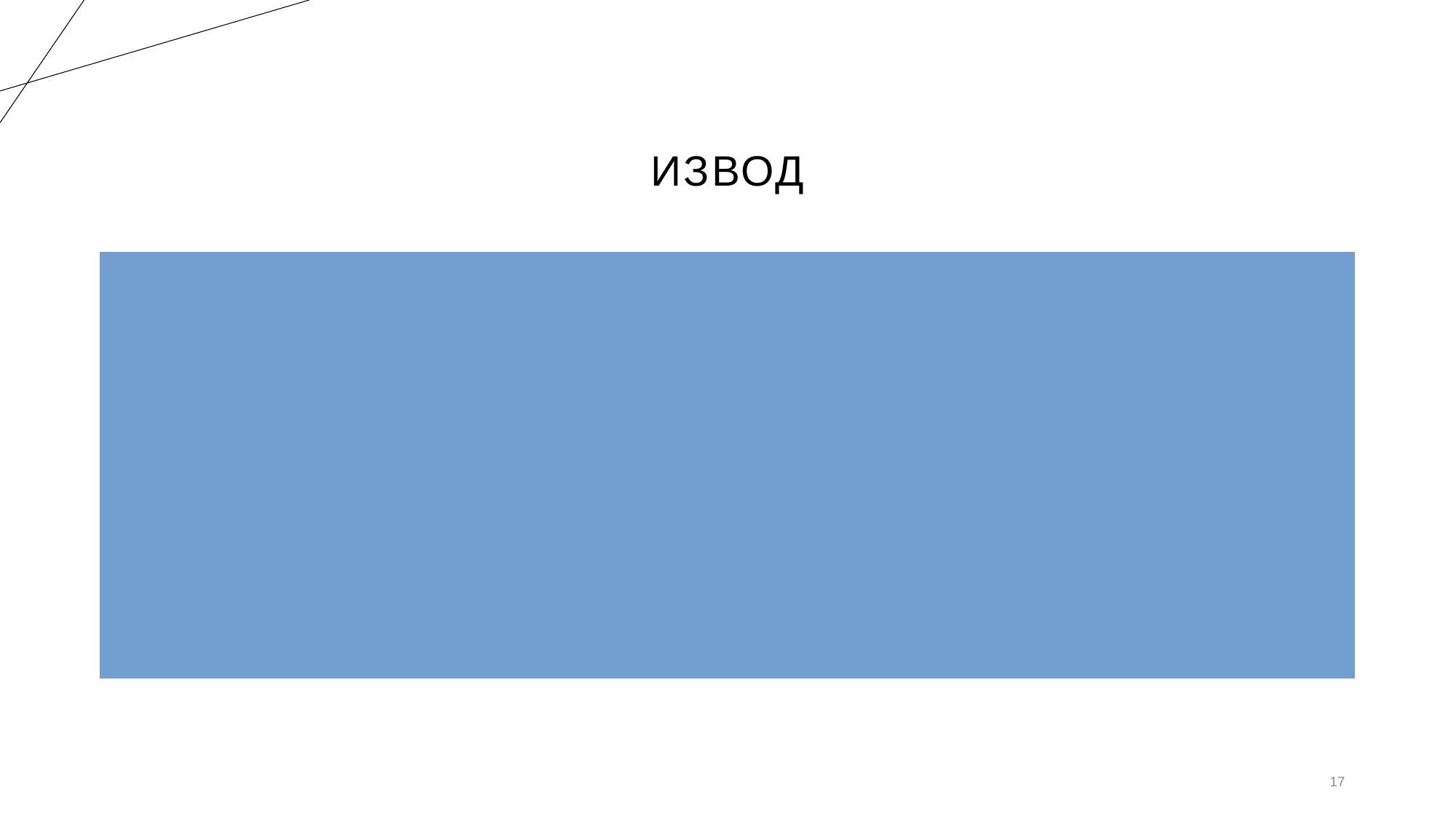

# извод
Тъй като обучението на агента не достигна оптимума, начини, по които може да се подобри са:
Подобрена обробатка на изображенията.
Манипулация на наградите.
Експериментация с различни стойности на learning rate, batch size и др.
По-сложен модел.
По-дълго обучение.
17